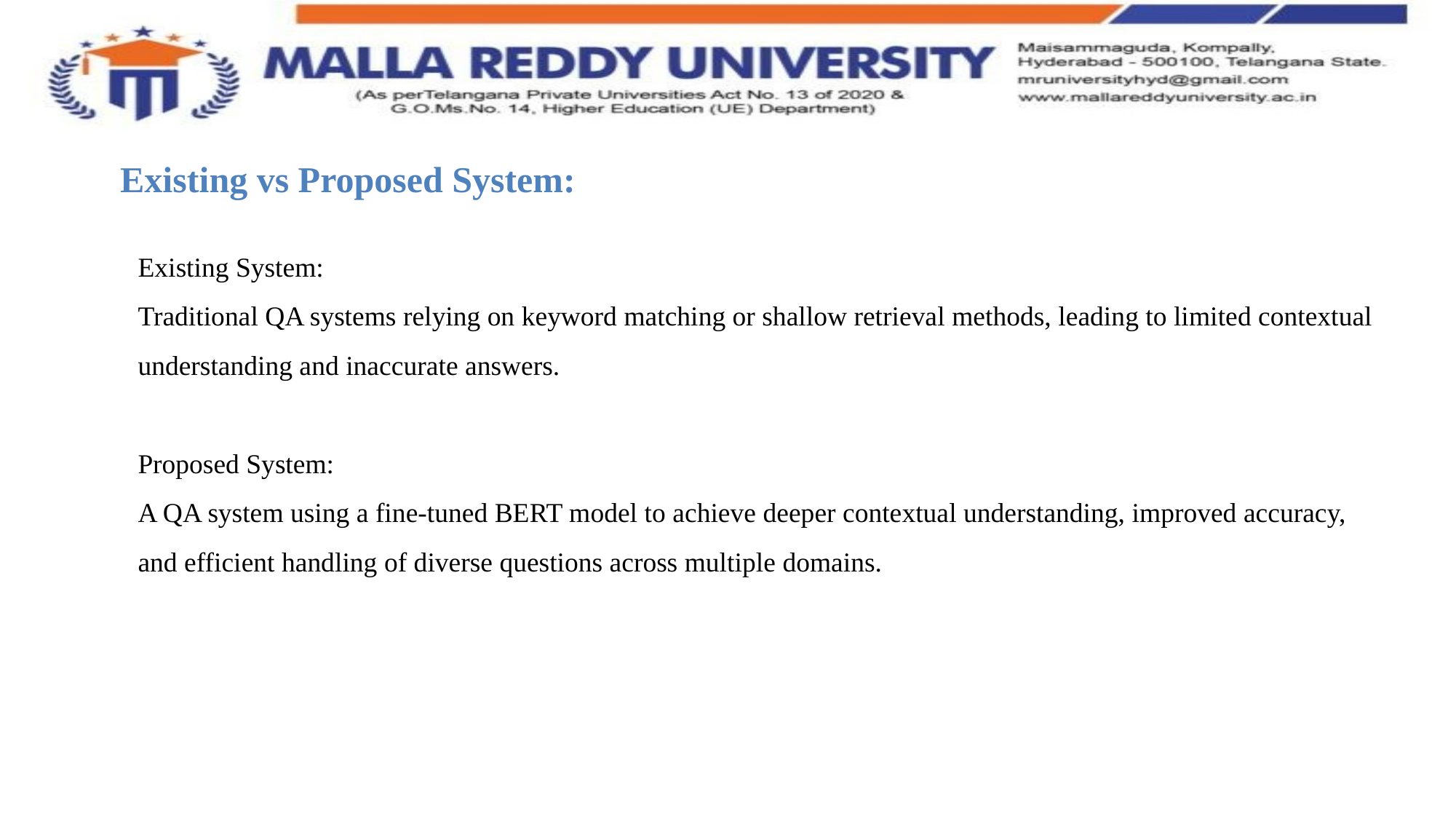

Existing vs Proposed System:
Existing System:
Traditional QA systems relying on keyword matching or shallow retrieval methods, leading to limited contextual understanding and inaccurate answers.

Proposed System:
A QA system using a fine-tuned BERT model to achieve deeper contextual understanding, improved accuracy, and efficient handling of diverse questions across multiple domains.